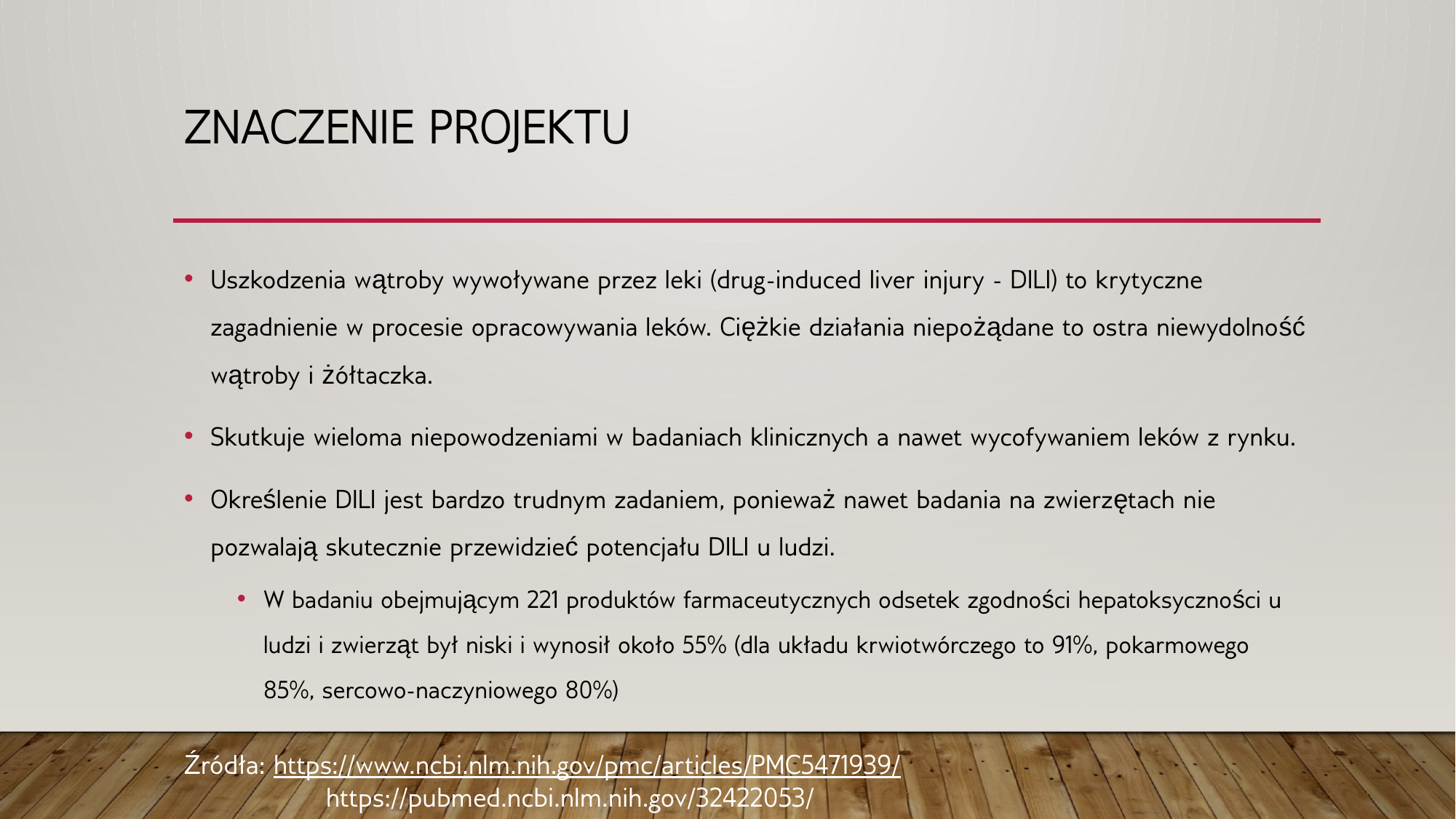

# Znaczenie projektu
Uszkodzenia wątroby wywoływane przez leki (drug-induced liver injury - DILI) to krytyczne zagadnienie w procesie opracowywania leków. Ciężkie działania niepożądane to ostra niewydolność wątroby i żółtaczka.
Skutkuje wieloma niepowodzeniami w badaniach klinicznych a nawet wycofywaniem leków z rynku.
Określenie DILI jest bardzo trudnym zadaniem, ponieważ nawet badania na zwierzętach nie pozwalają skutecznie przewidzieć potencjału DILI u ludzi.
W badaniu obejmującym 221 produktów farmaceutycznych odsetek zgodności hepatoksyczności u ludzi i zwierząt był niski i wynosił około 55% (dla układu krwiotwórczego to 91%, pokarmowego 85%, sercowo-naczyniowego 80%)
Źródła: https://www.ncbi.nlm.nih.gov/pmc/articles/PMC5471939/
	    https://pubmed.ncbi.nlm.nih.gov/32422053/